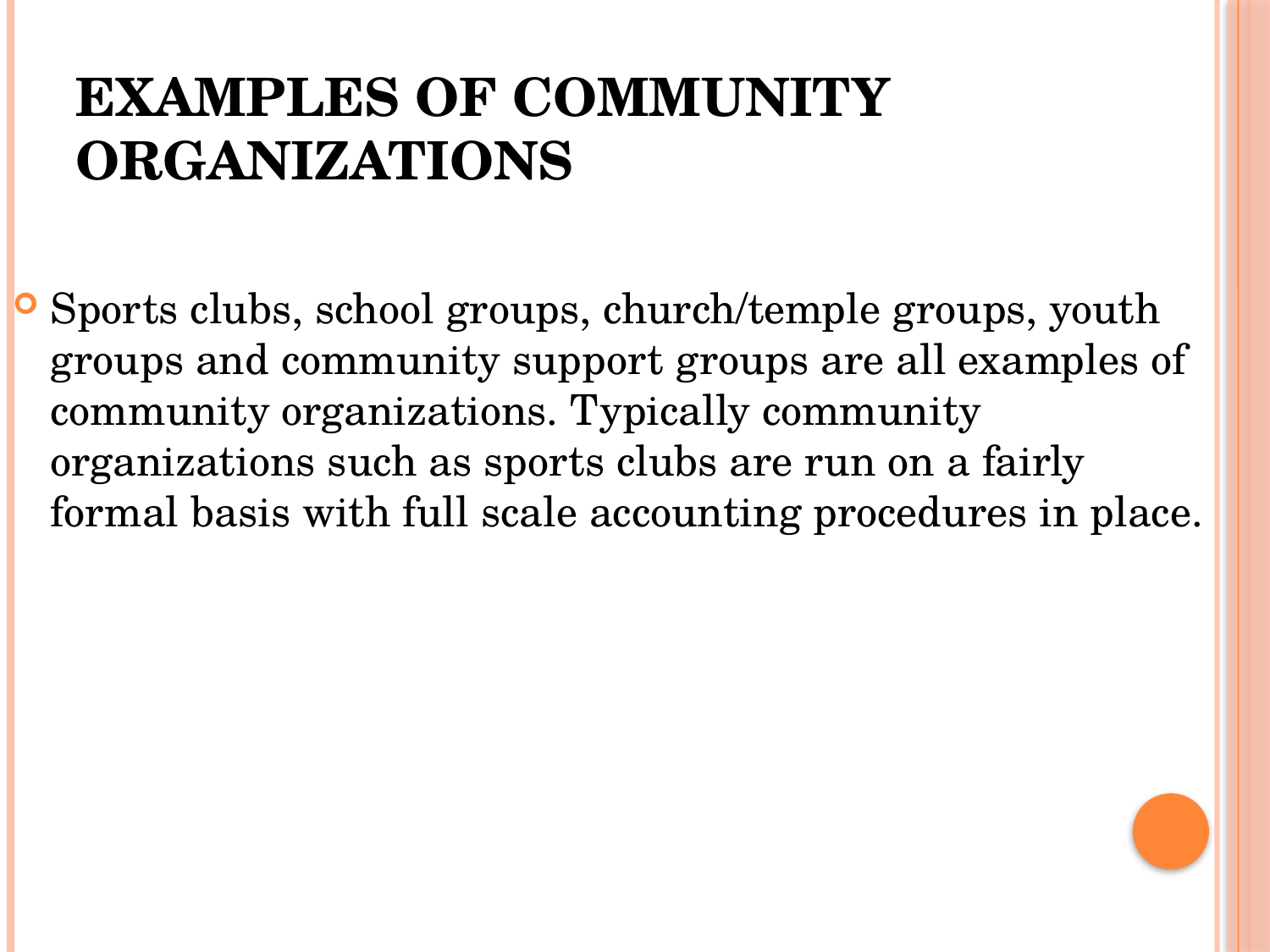

# Examples of Community Organizations
Sports clubs, school groups, church/temple groups, youth groups and community support groups are all examples of community organizations. Typically community organizations such as sports clubs are run on a fairly formal basis with full scale accounting procedures in place.